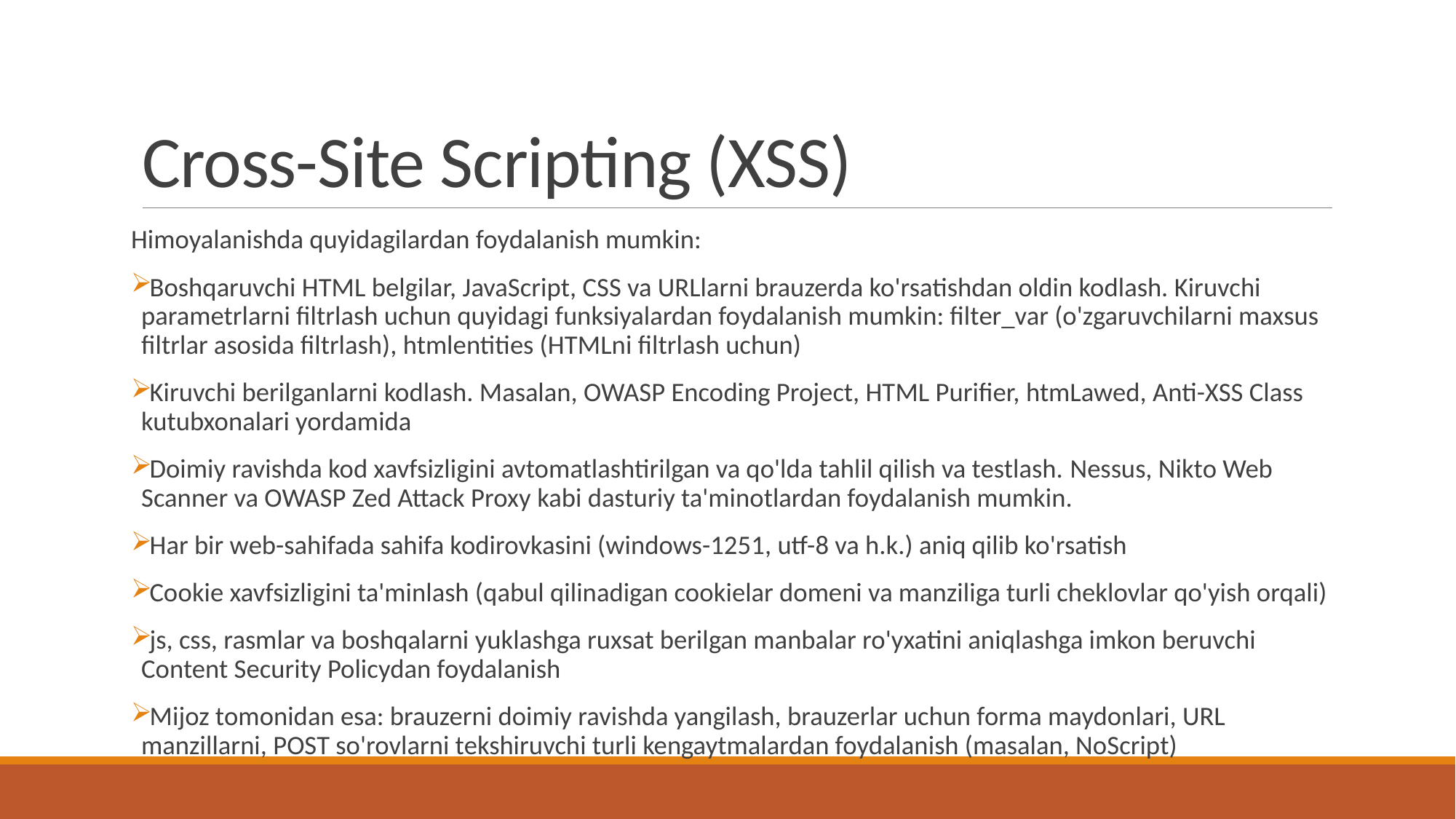

# Cross-Site Scripting (XSS)
Himoyalanishda quyidagilardan foydalanish mumkin:
Boshqaruvchi HTML belgilar, JavaScript, CSS va URLlarni brauzerda ko'rsatishdan oldin kodlash. Kiruvchi parametrlarni filtrlash uchun quyidagi funksiyalardan foydalanish mumkin: filter_var (o'zgaruvchilarni maxsus filtrlar asosida filtrlash), htmlentities (HTMLni filtrlash uchun)
Kiruvchi berilganlarni kodlash. Masalan, OWASP Encoding Project, HTML Purifier, htmLawed, Anti-XSS Class kutubxonalari yordamida
Doimiy ravishda kod xavfsizligini avtomatlashtirilgan va qo'lda tahlil qilish va testlash. Nessus, Nikto Web Scanner va OWASP Zed Attack Proxy kabi dasturiy ta'minotlardan foydalanish mumkin.
Har bir web-sahifada sahifa kodirovkasini (windows-1251, utf-8 va h.k.) aniq qilib ko'rsatish
Cookie xavfsizligini ta'minlash (qabul qilinadigan cookielar domeni va manziliga turli cheklovlar qo'yish orqali)
js, css, rasmlar va boshqalarni yuklashga ruxsat berilgan manbalar ro'yxatini aniqlashga imkon beruvchi Content Security Policydan foydalanish
Mijoz tomonidan esa: brauzerni doimiy ravishda yangilash, brauzerlar uchun forma maydonlari, URL manzillarni, POST so'rovlarni tekshiruvchi turli kengaytmalardan foydalanish (masalan, NoScript)